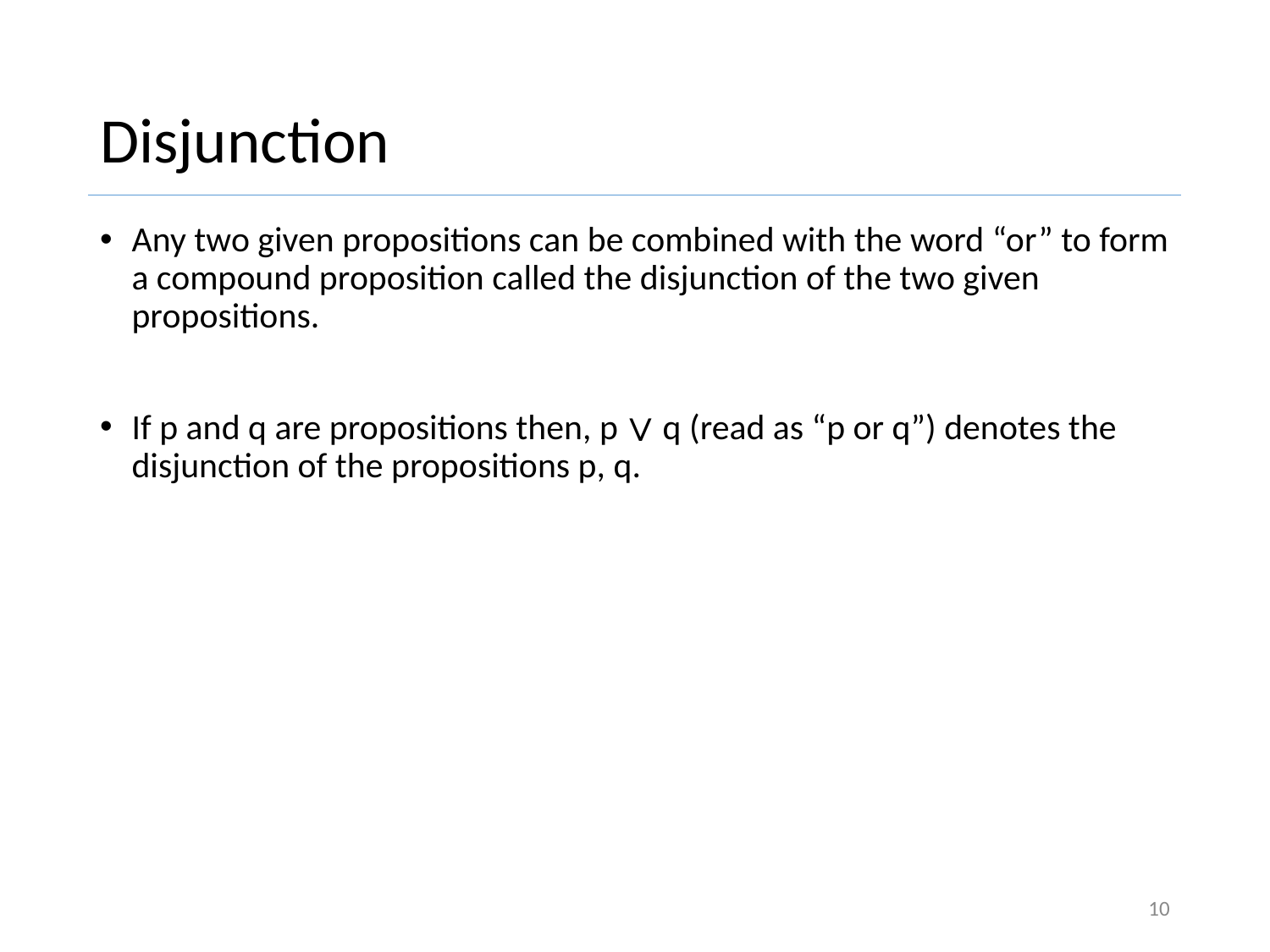

# Disjunction
Any two given propositions can be combined with the word “or” to form a compound proposition called the disjunction of the two given propositions.

If p and q are propositions then, p ∨ q (read as “p or q”) denotes the disjunction of the propositions p, q.
10